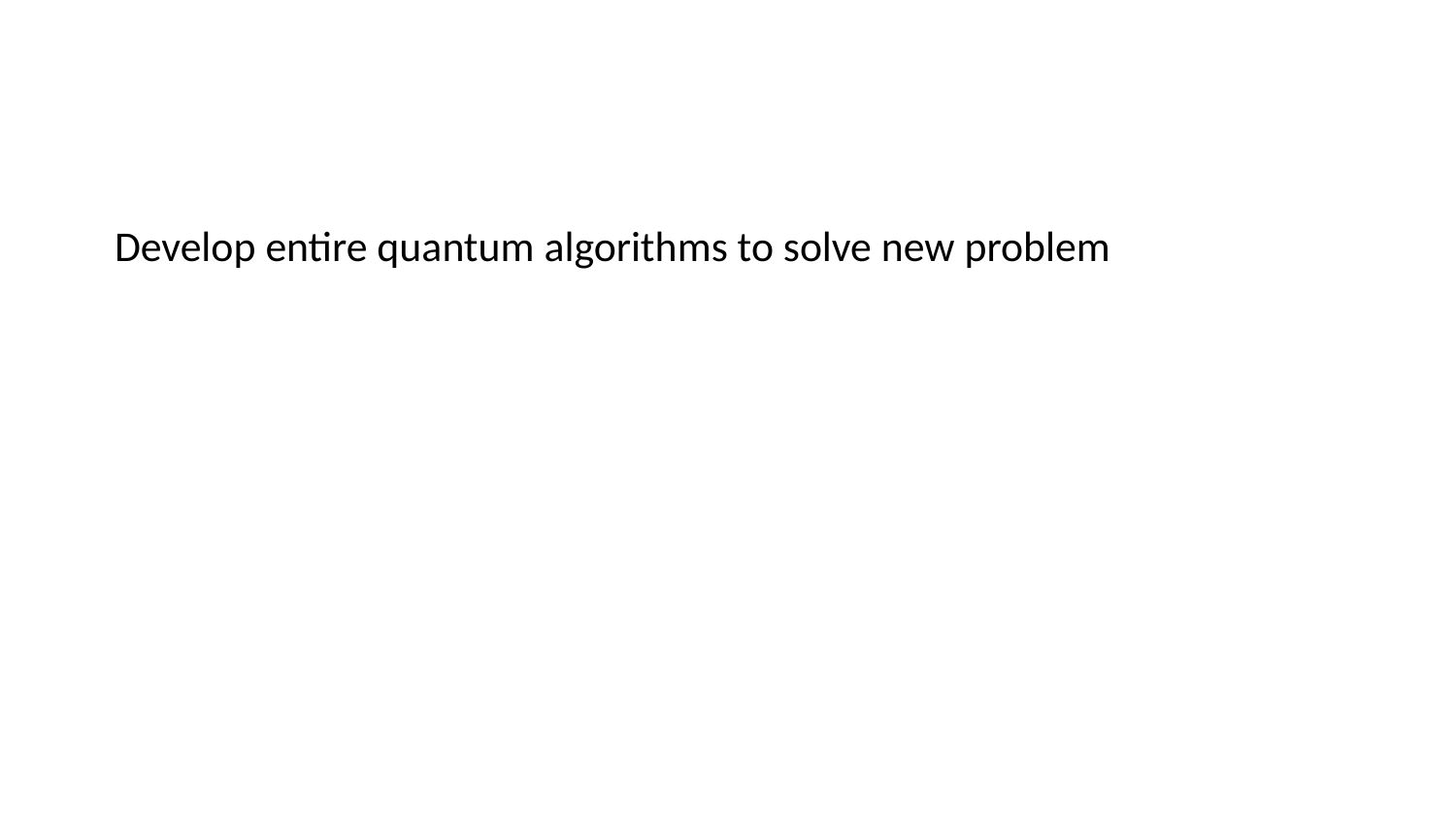

#
Develop entire quantum algorithms to solve new problem